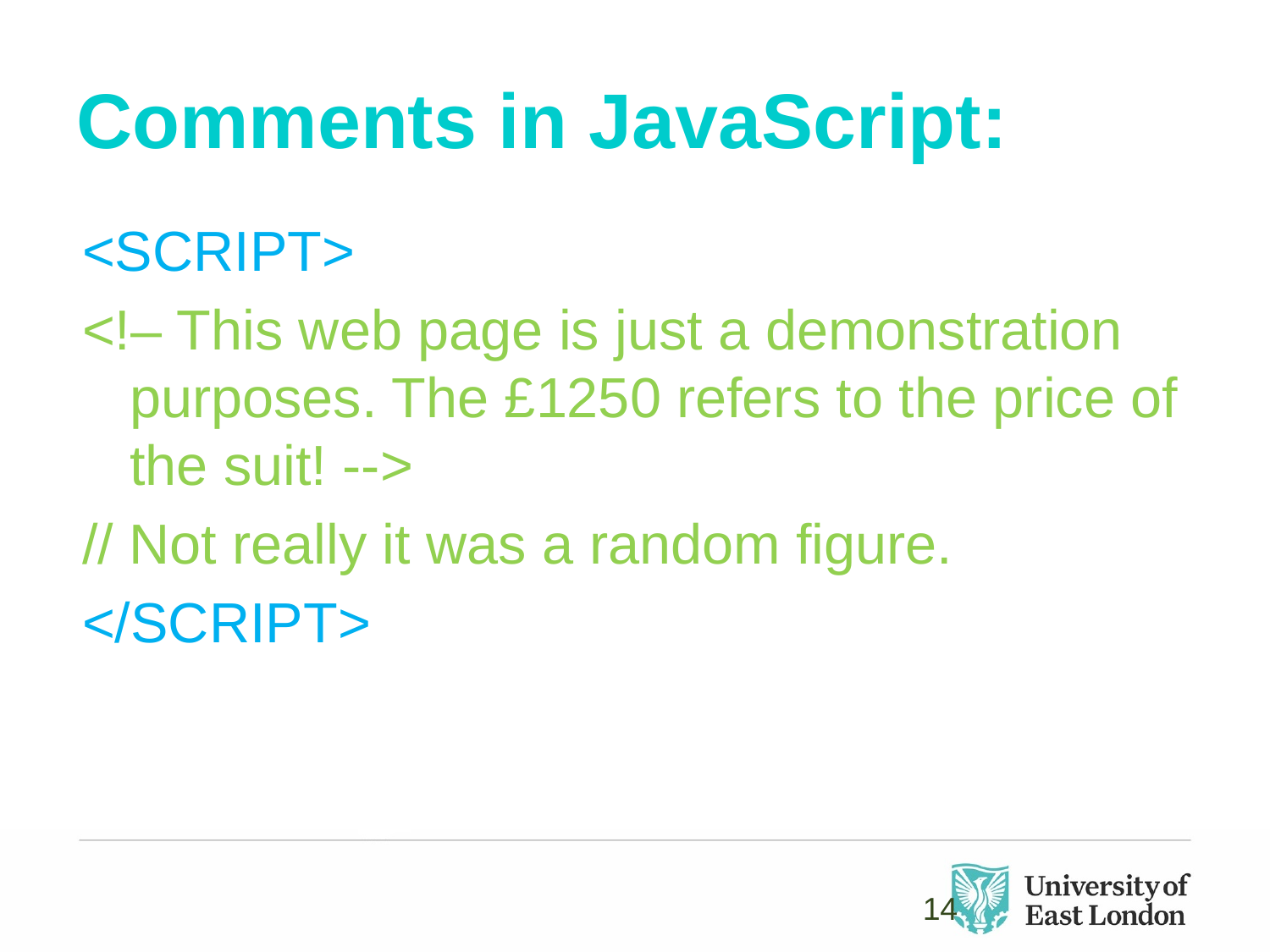

# Comments in JavaScript:
<SCRIPT>
<!– This web page is just a demonstration purposes. The £1250 refers to the price of the suit! -->
// Not really it was a random figure.
</SCRIPT>

14